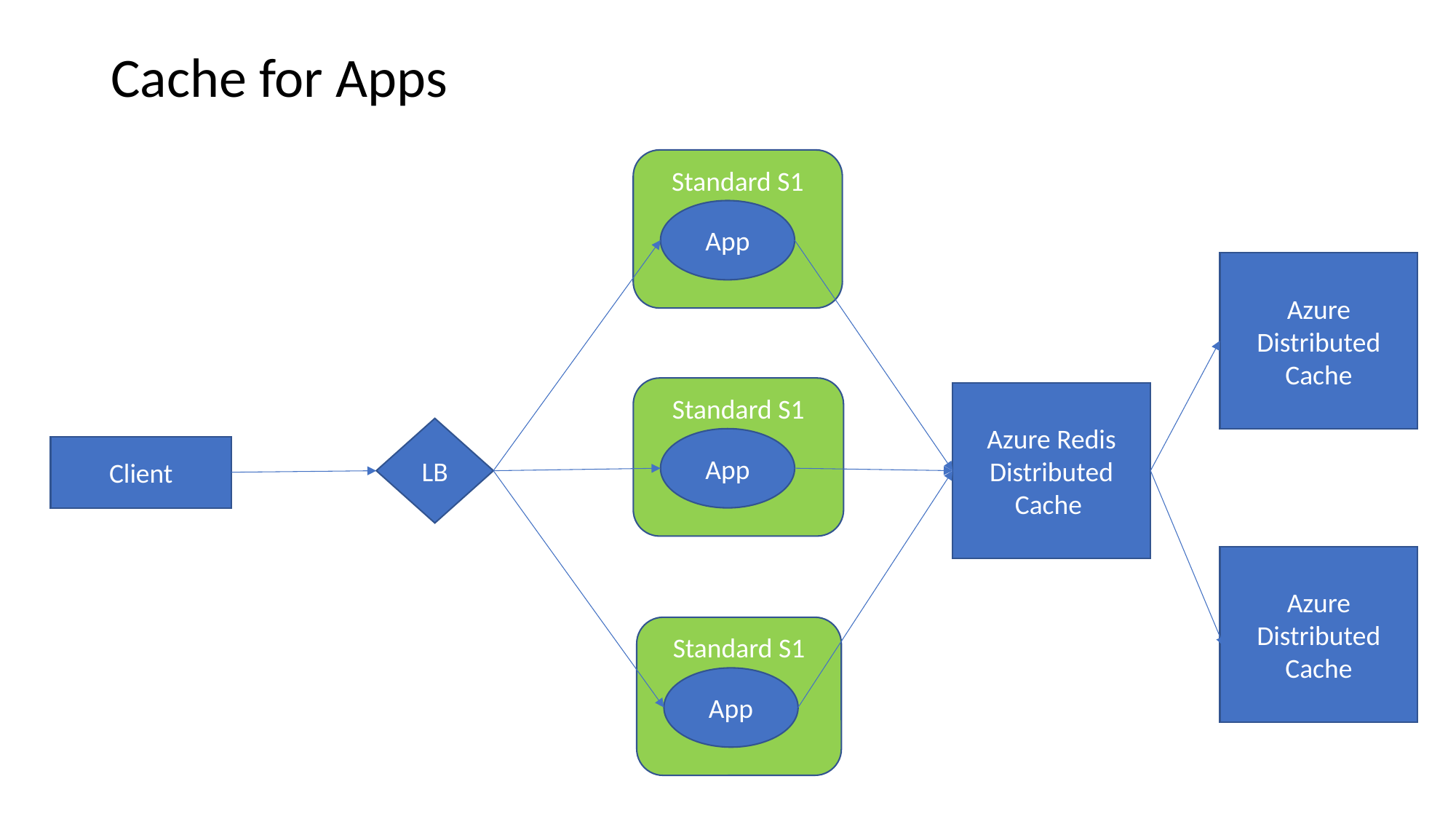

# Cache for Apps
Standard S1

App
Azure Distributed Cache
Standard S1

Azure Redis Distributed Cache
LB
App
Client
Azure Distributed Cache
Standard S1

App